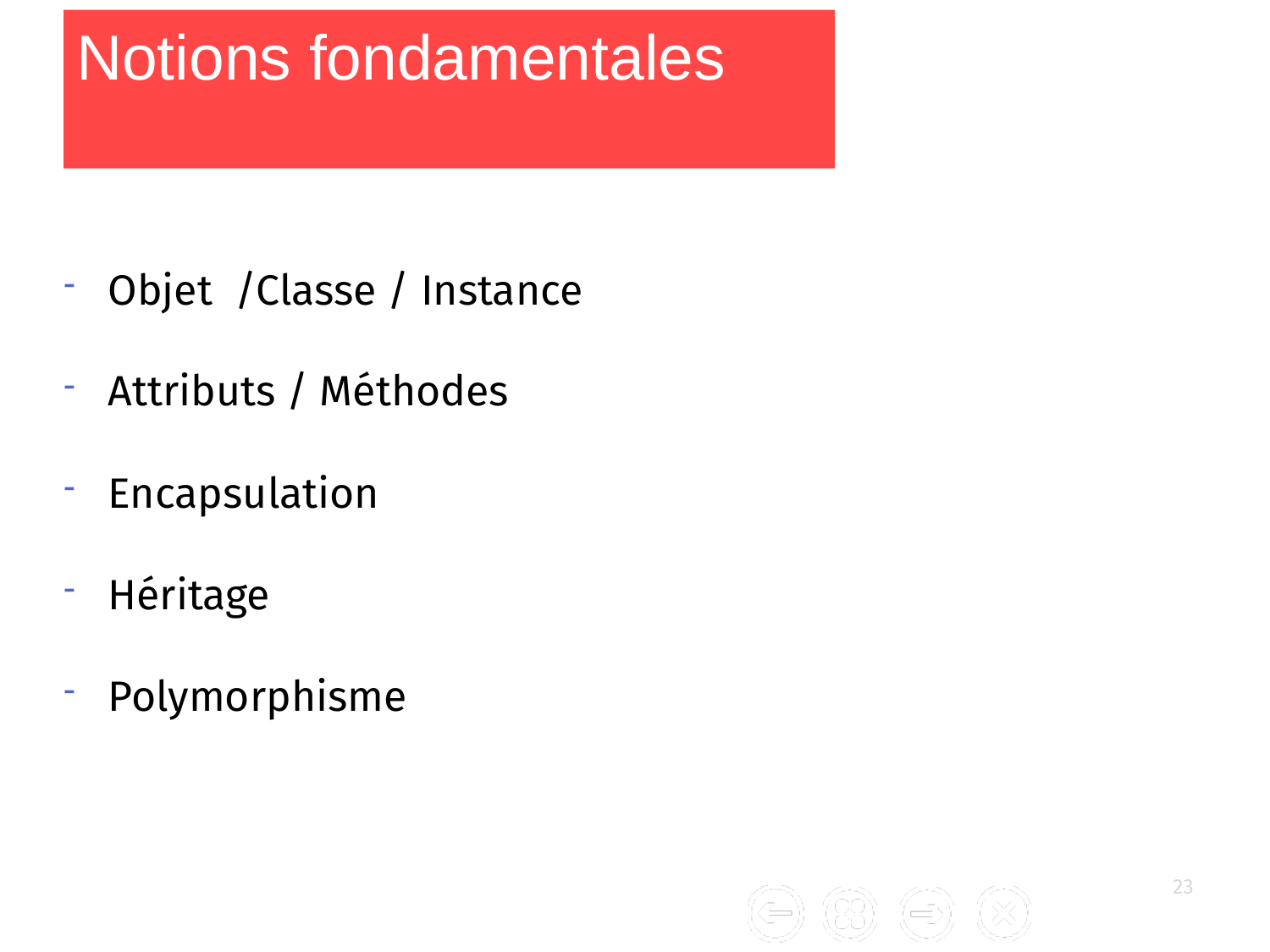

# Notions fondamentales
Objet  /Classe / Instance

Attributs / Méthodes

Encapsulation

Héritage

Polymorphisme

23